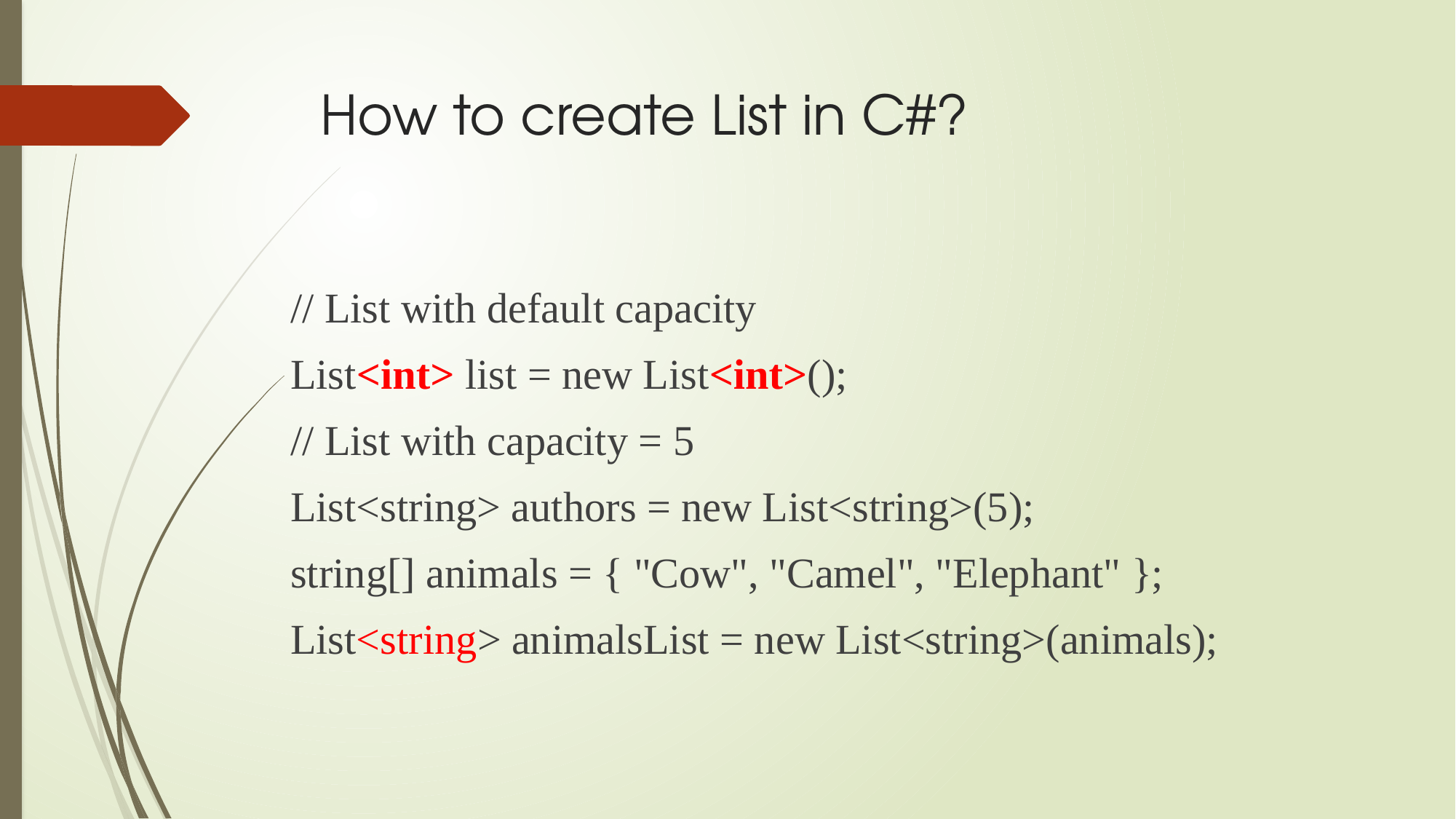

# How to create List in C#?

// List with default capacity
List<int> list = new List<int>();
// List with capacity = 5
List<string> authors = new List<string>(5);
string[] animals = { "Cow", "Camel", "Elephant" };
List<string> animalsList = new List<string>(animals);